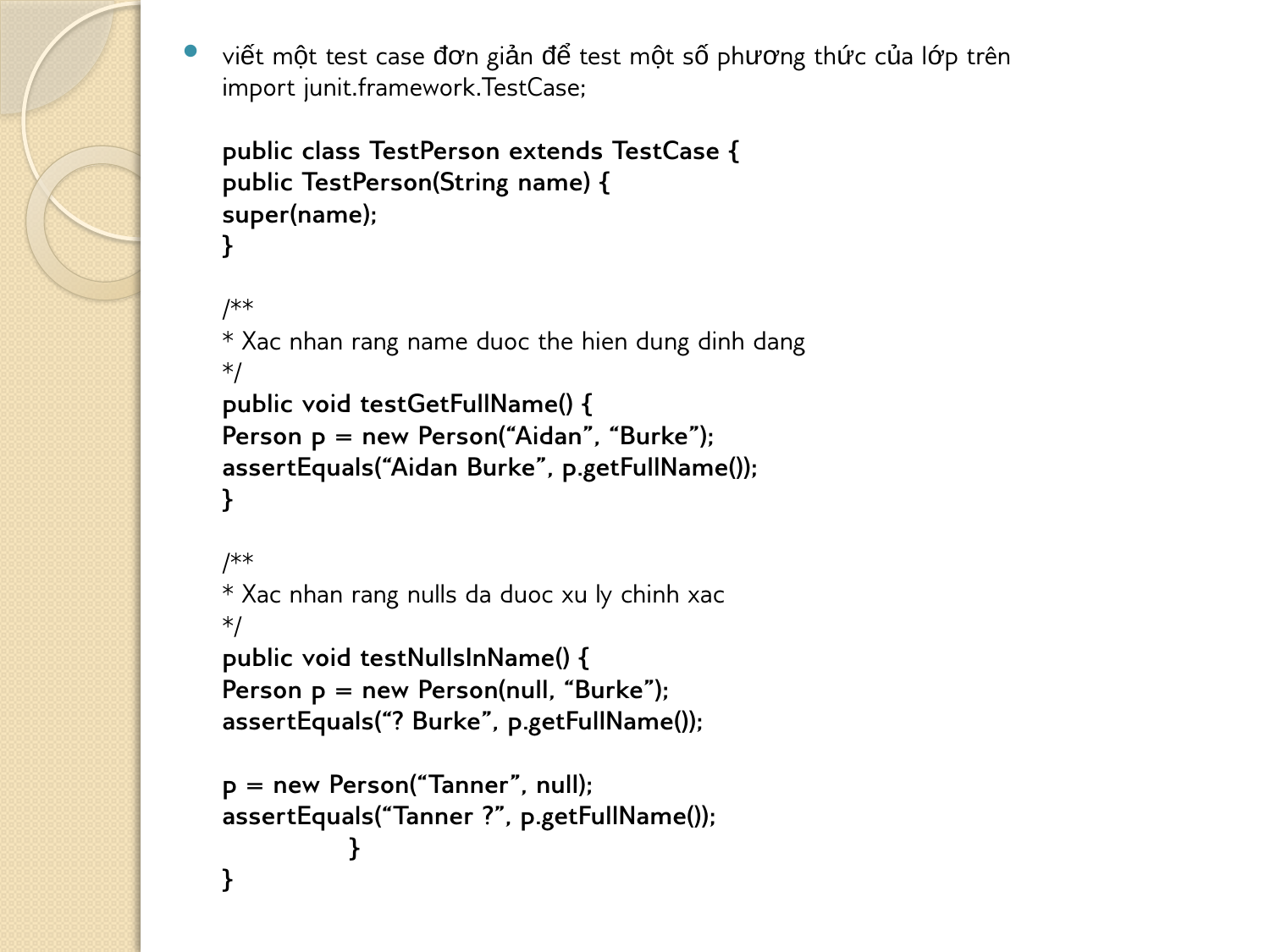

viết một test case đơn giản để test một số phương thức của lớp trên
import junit.framework.TestCase;
public class TestPerson extends TestCase {
public TestPerson(String name) {
super(name);
}
/**
* Xac nhan rang name duoc the hien dung dinh dang
*/
public void testGetFullName() {
Person p = new Person(“Aidan”, “Burke”);
assertEquals(“Aidan Burke”, p.getFullName());
}
/**
* Xac nhan rang nulls da duoc xu ly chinh xac
*/
public void testNullsInName() {
Person p = new Person(null, “Burke”);
assertEquals(“? Burke”, p.getFullName());
p = new Person(“Tanner”, null);
assertEquals(“Tanner ?”, p.getFullName());
	}
}